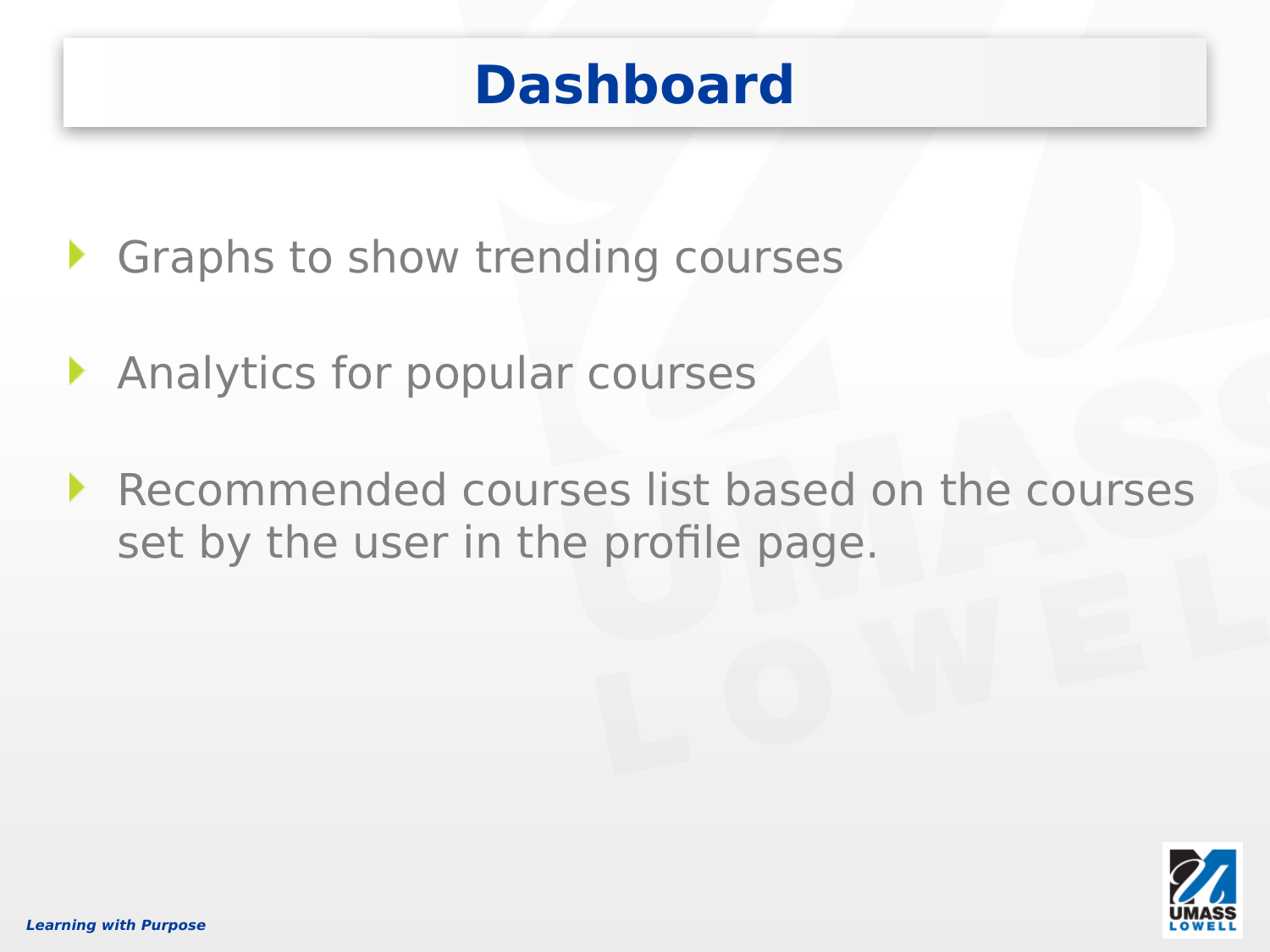

# Dashboard
Graphs to show trending courses
Analytics for popular courses
Recommended courses list based on the courses set by the user in the profile page.